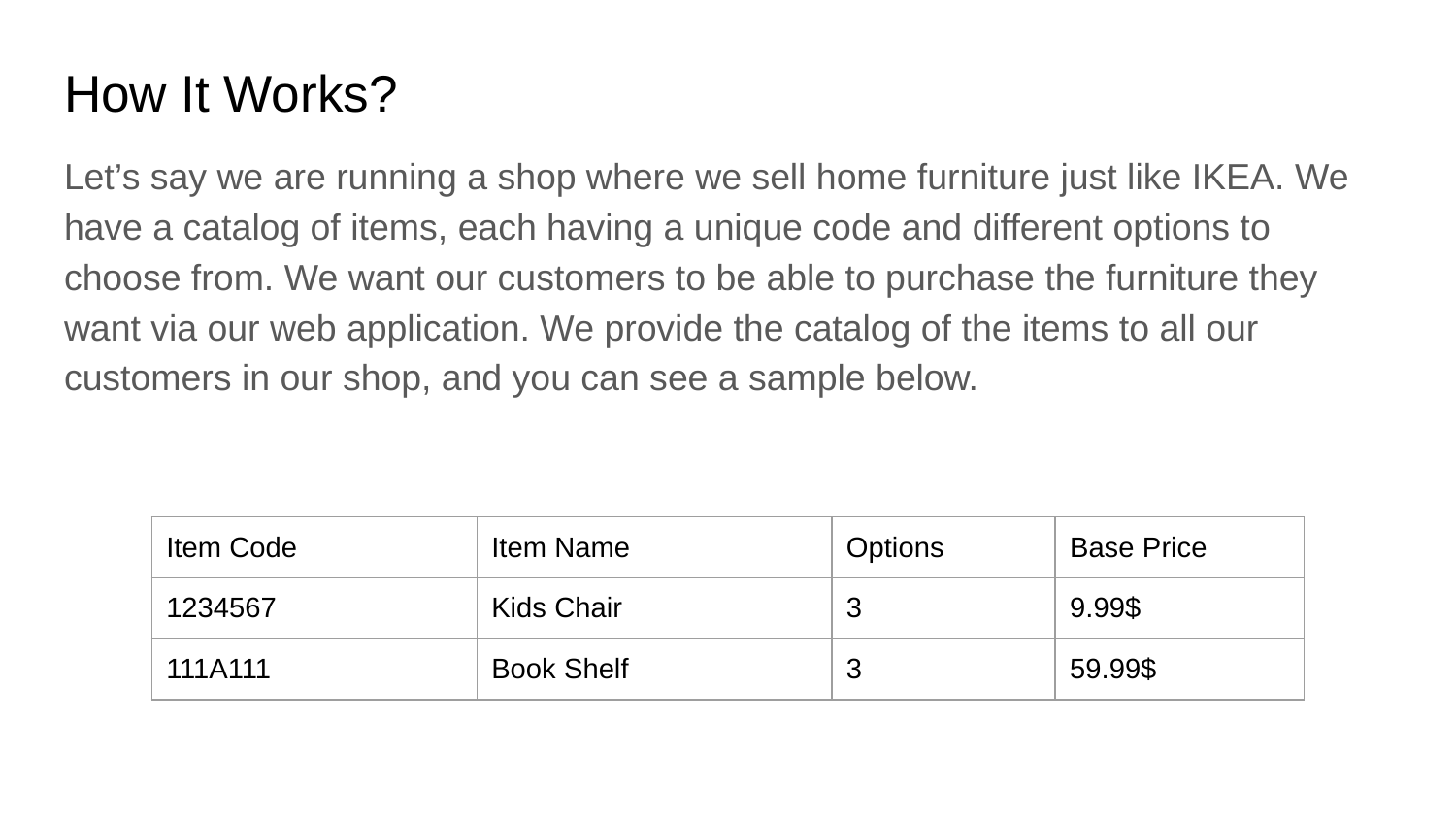

# How It Works?
Let’s say we are running a shop where we sell home furniture just like IKEA. We have a catalog of items, each having a unique code and different options to choose from. We want our customers to be able to purchase the furniture they want via our web application. We provide the catalog of the items to all our customers in our shop, and you can see a sample below.
| Item Code | Item Name | Options | Base Price |
| --- | --- | --- | --- |
| 1234567 | Kids Chair | 3 | 9.99$ |
| 111A111 | Book Shelf | 3 | 59.99$ |